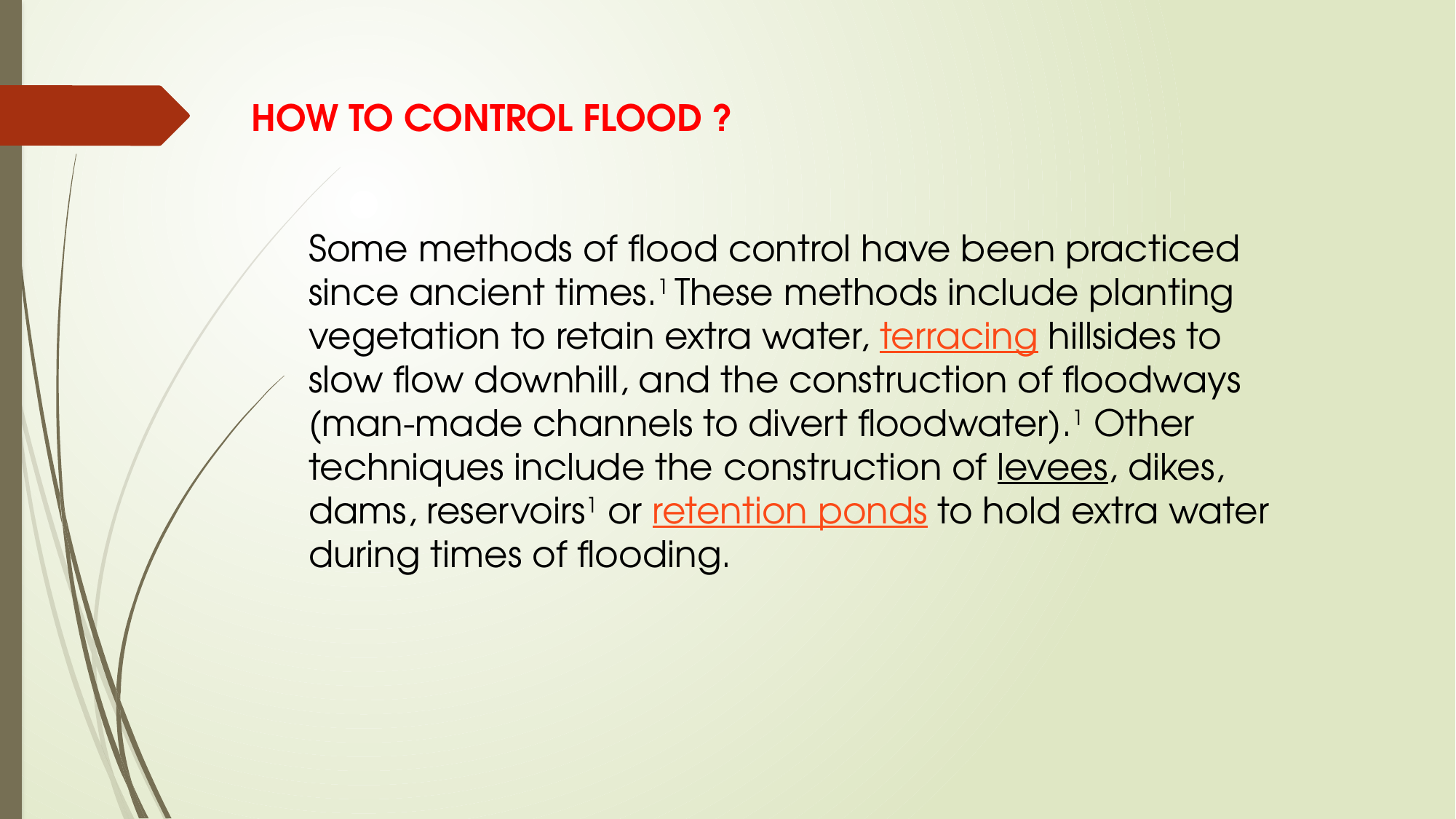

HOW TO CONTROL FLOOD ?
Some methods of flood control have been practiced since ancient times.1 These methods include planting vegetation to retain extra water, terracing hillsides to slow flow downhill, and the construction of floodways (man-made channels to divert floodwater).1 Other techniques include the construction of levees, dikes, dams, reservoirs1 or retention ponds to hold extra water during times of flooding.